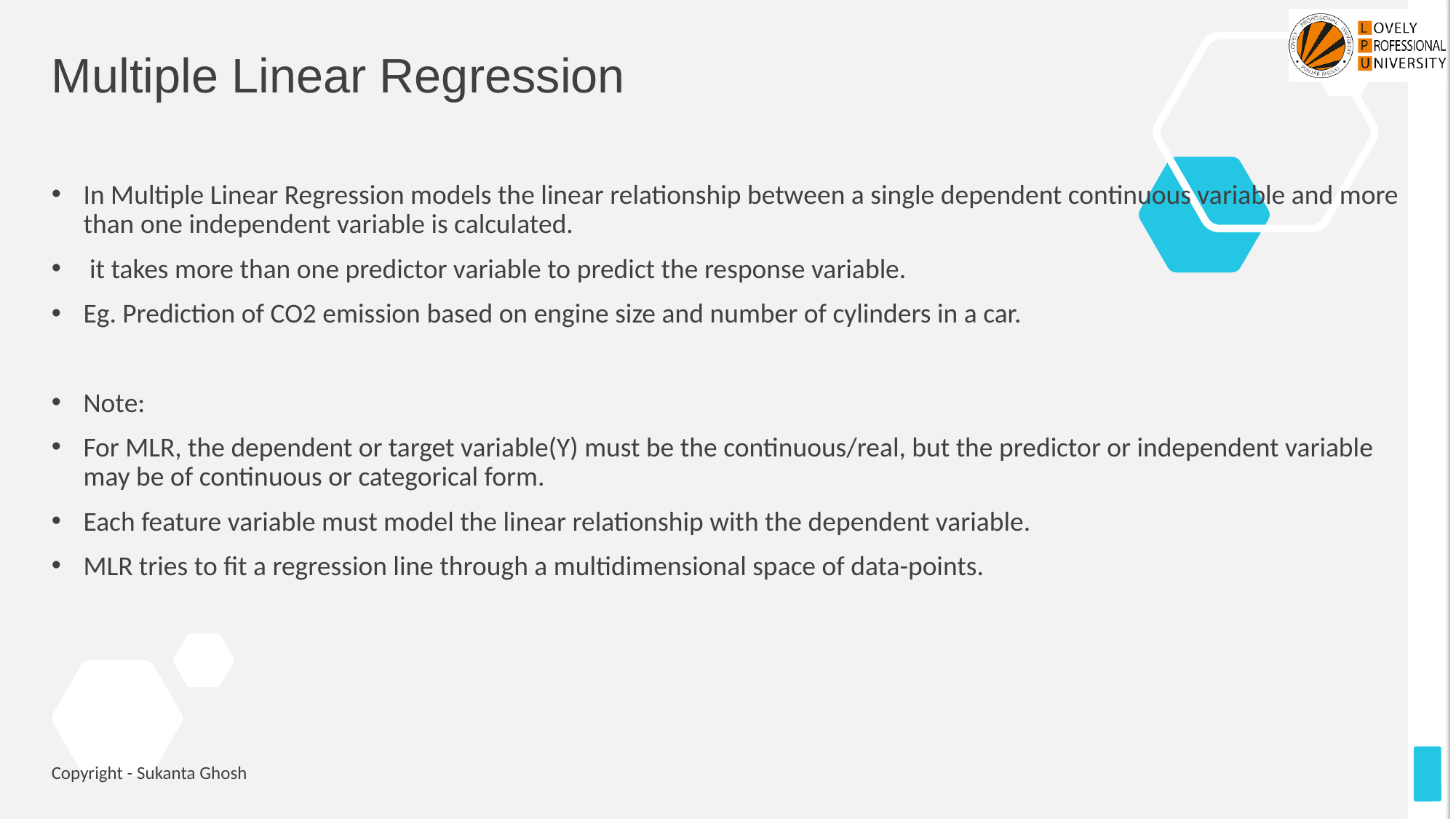

# Multiple Linear Regression
In Multiple Linear Regression models the linear relationship between a single dependent continuous variable and more than one independent variable is calculated.
 it takes more than one predictor variable to predict the response variable.
Eg. Prediction of CO2 emission based on engine size and number of cylinders in a car.

Note:
For MLR, the dependent or target variable(Y) must be the continuous/real, but the predictor or independent variable may be of continuous or categorical form.
Each feature variable must model the linear relationship with the dependent variable.
MLR tries to fit a regression line through a multidimensional space of data-points.
Copyright - Sukanta Ghosh